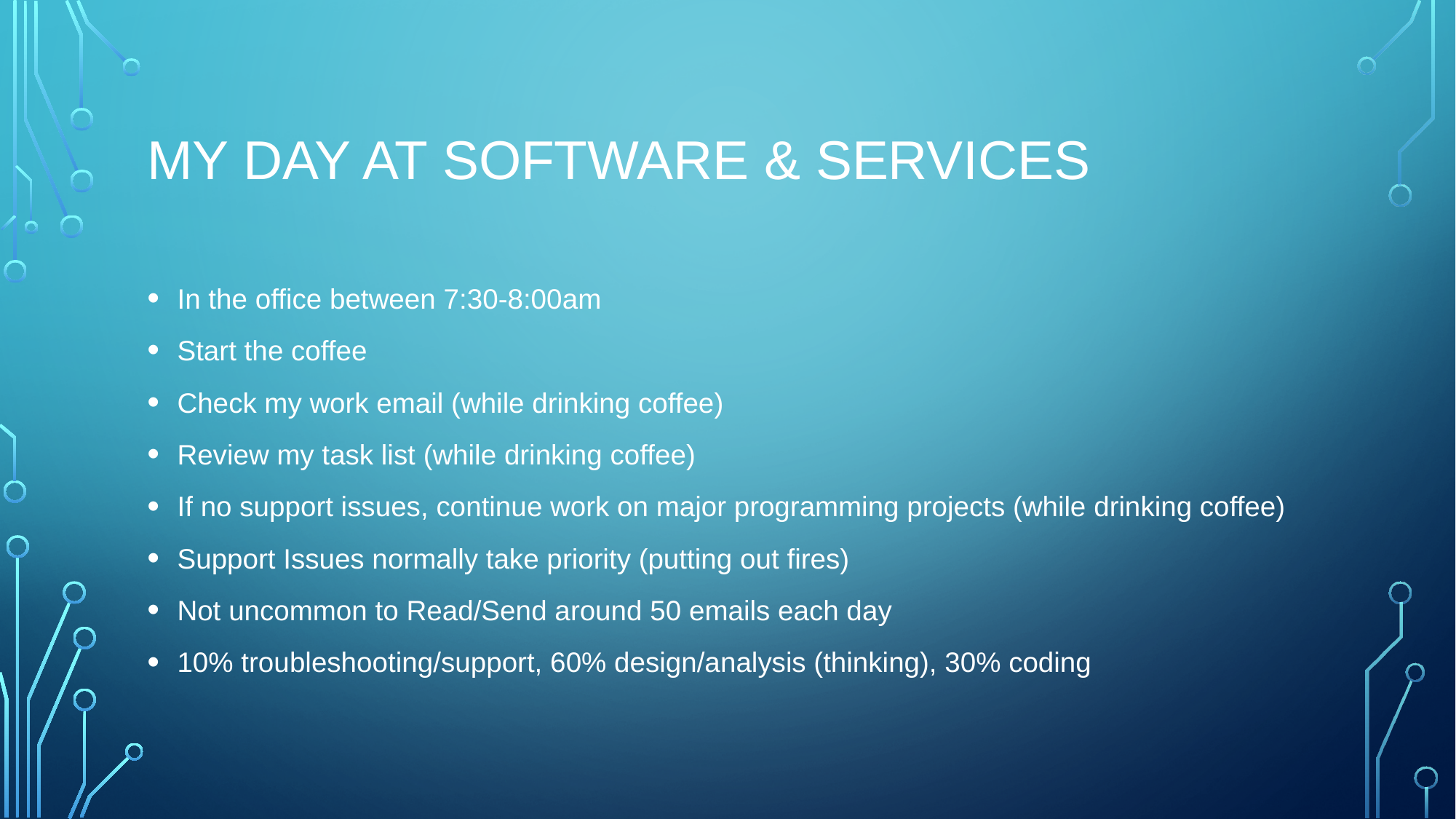

# My Day at Software & Services
In the office between 7:30-8:00am
Start the coffee
Check my work email (while drinking coffee)
Review my task list (while drinking coffee)
If no support issues, continue work on major programming projects (while drinking coffee)
Support Issues normally take priority (putting out fires)
Not uncommon to Read/Send around 50 emails each day
10% troubleshooting/support, 60% design/analysis (thinking), 30% coding